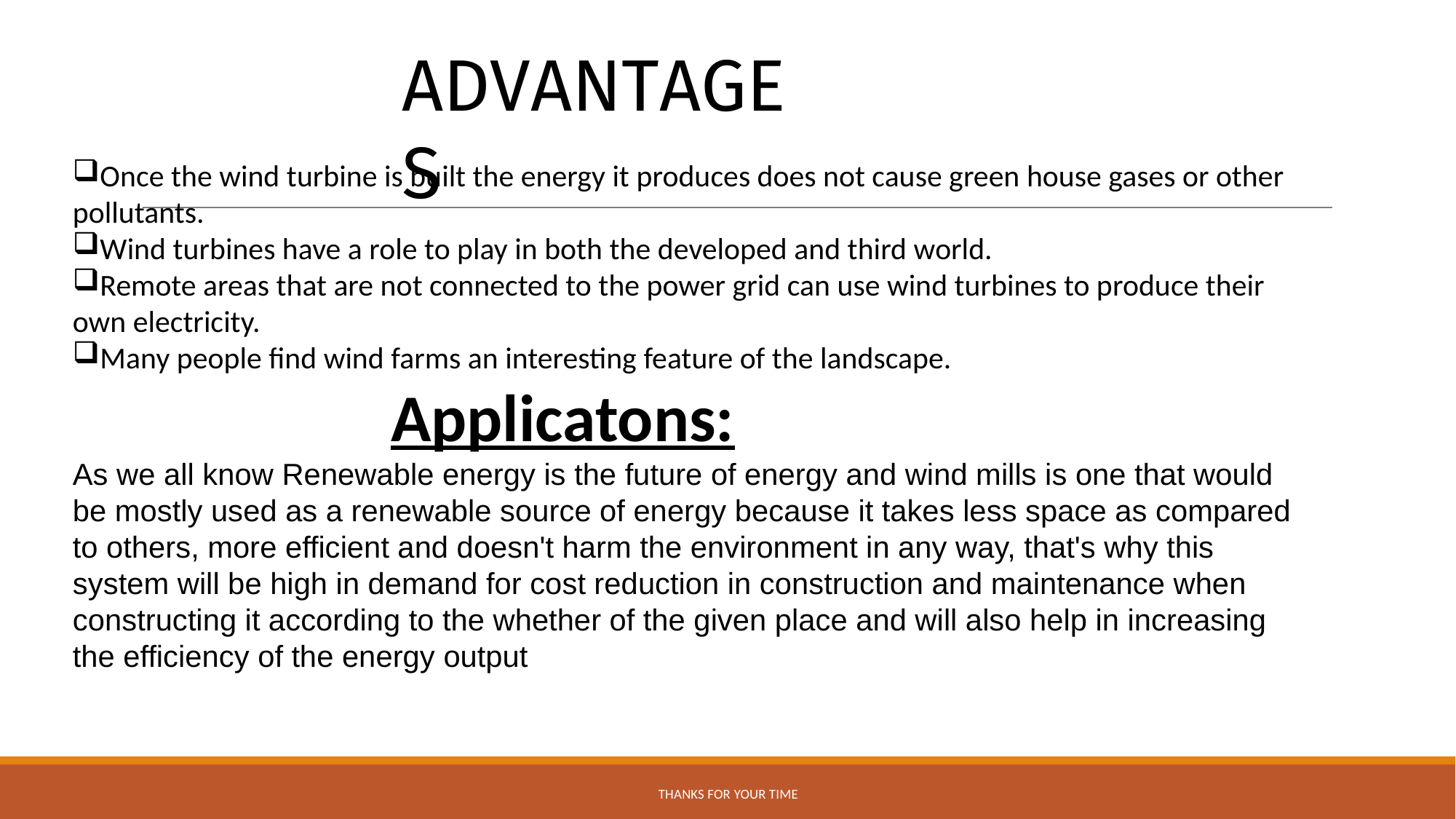

# ADVANTAGES
Once the wind turbine is built the energy it produces does not cause green house gases or other pollutants.
Wind turbines have a role to play in both the developed and third world.
Remote areas that are not connected to the power grid can use wind turbines to produce their own electricity.
Many people find wind farms an interesting feature of the landscape.
                                              Applicatons:
As we all know Renewable energy is the future of energy and wind mills is one that would be mostly used as a renewable source of energy because it takes less space as compared to others, more efficient and doesn't harm the environment in any way, that's why this system will be high in demand for cost reduction in construction and maintenance when constructing it according to the whether of the given place and will also help in increasing the efficiency of the energy output

THANKS FOR YOUR TIME